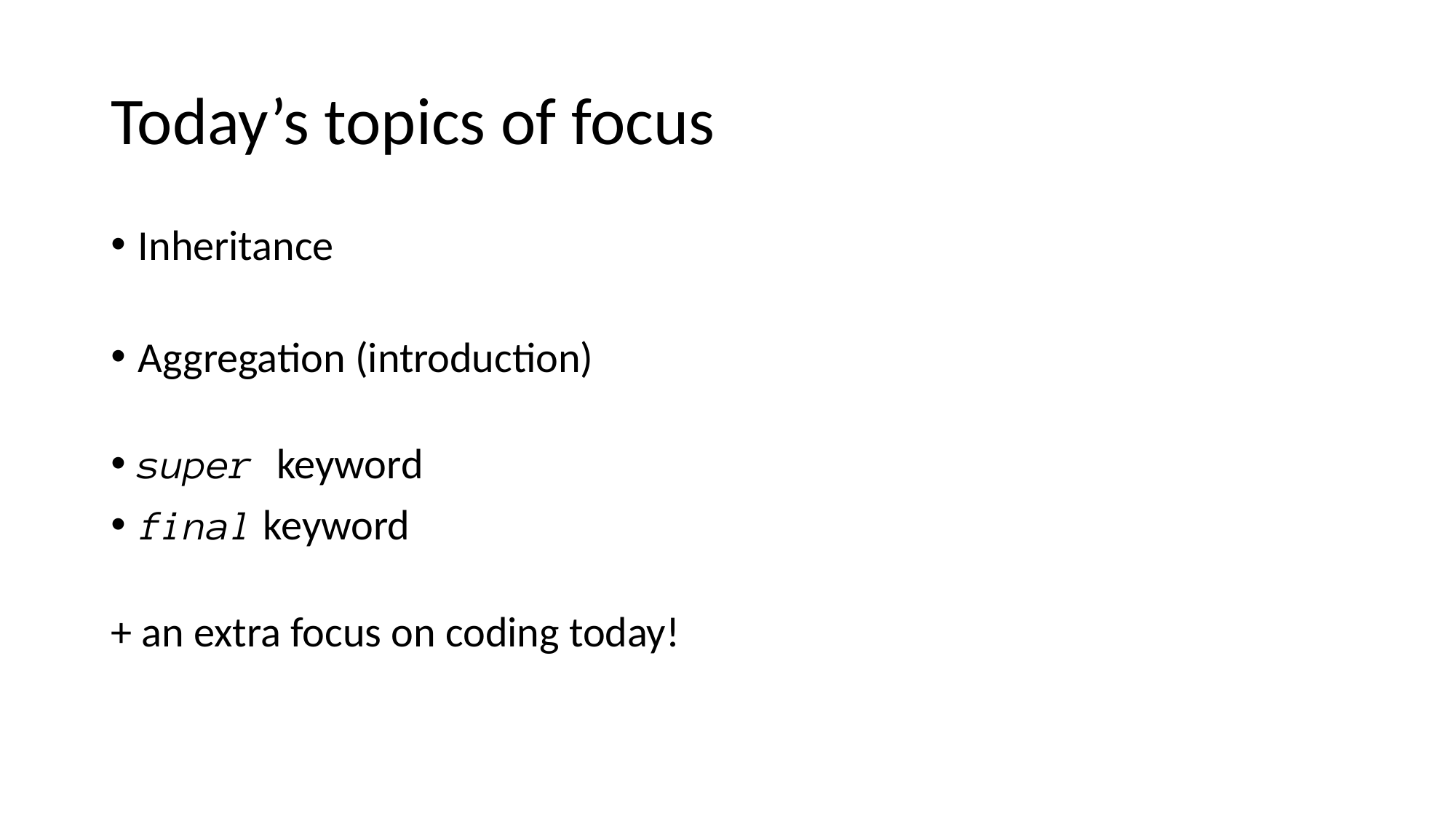

# Today’s topics of focus
Inheritance
Aggregation (introduction)
super keyword
final keyword
+ an extra focus on coding today!